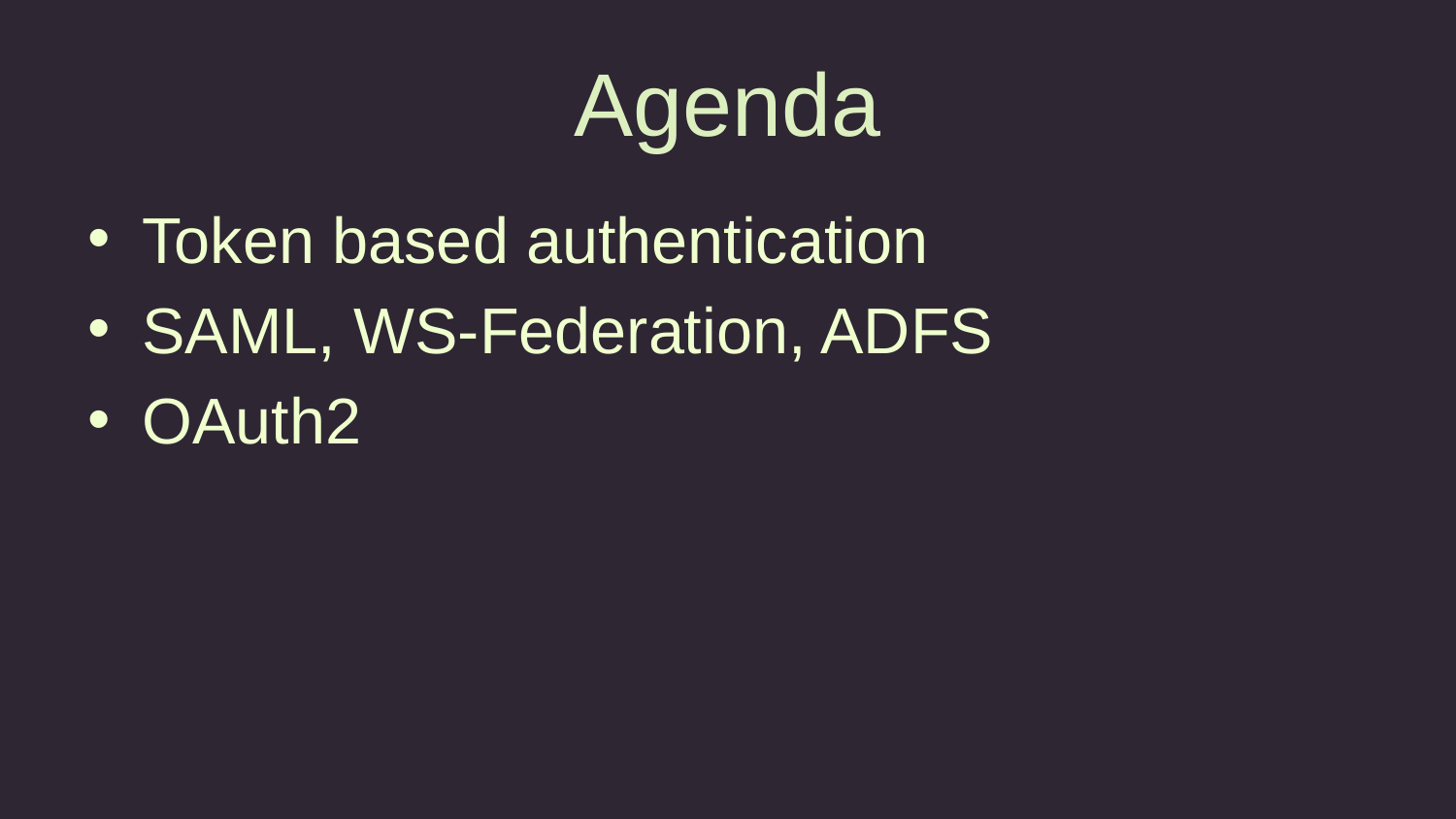

# Agenda
Token based authentication
SAML, WS-Federation, ADFS
OAuth2